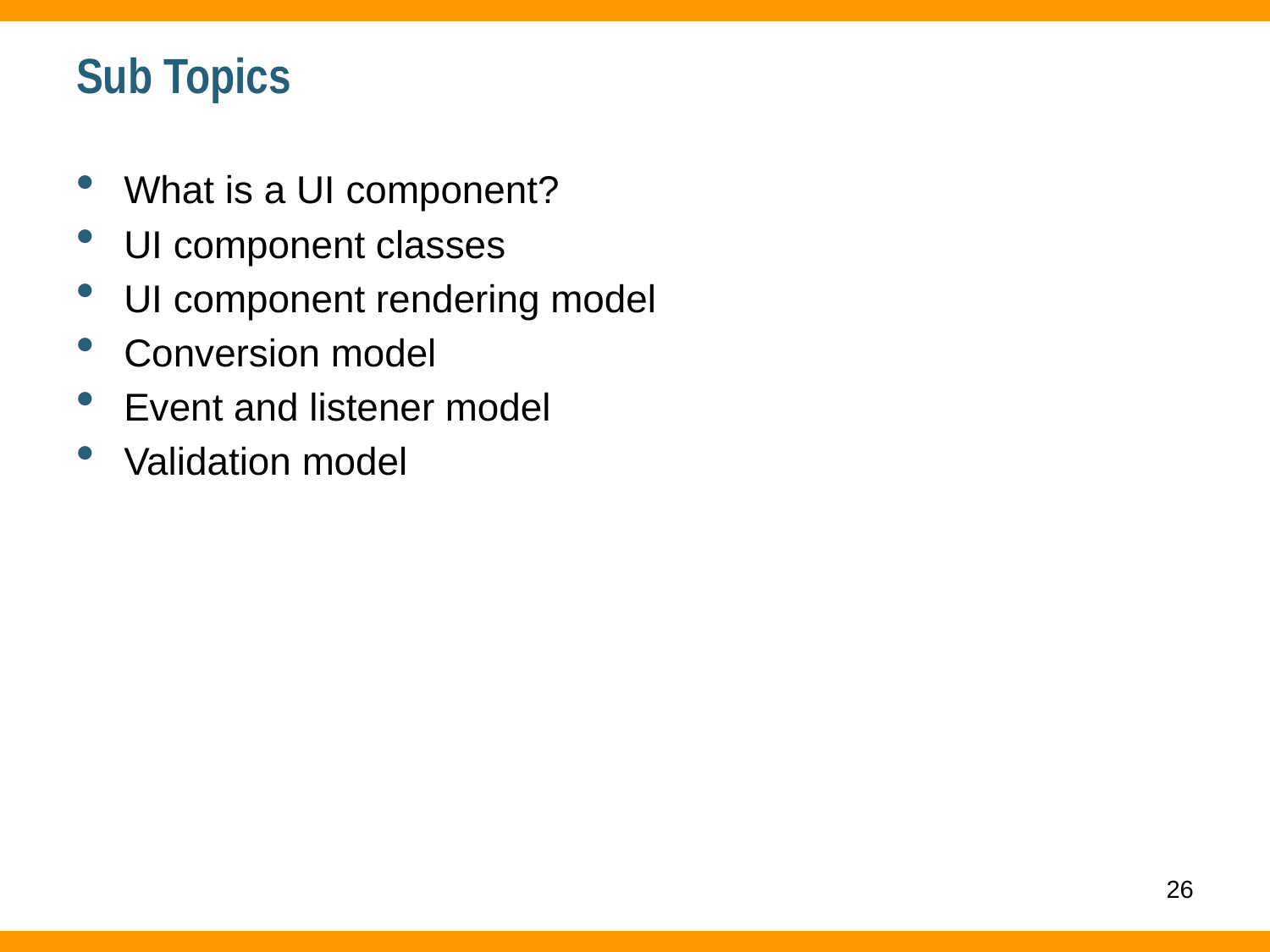

# Sub Topics
What is a UI component?
UI component classes
UI component rendering model
Conversion model
Event and listener model
Validation model
26